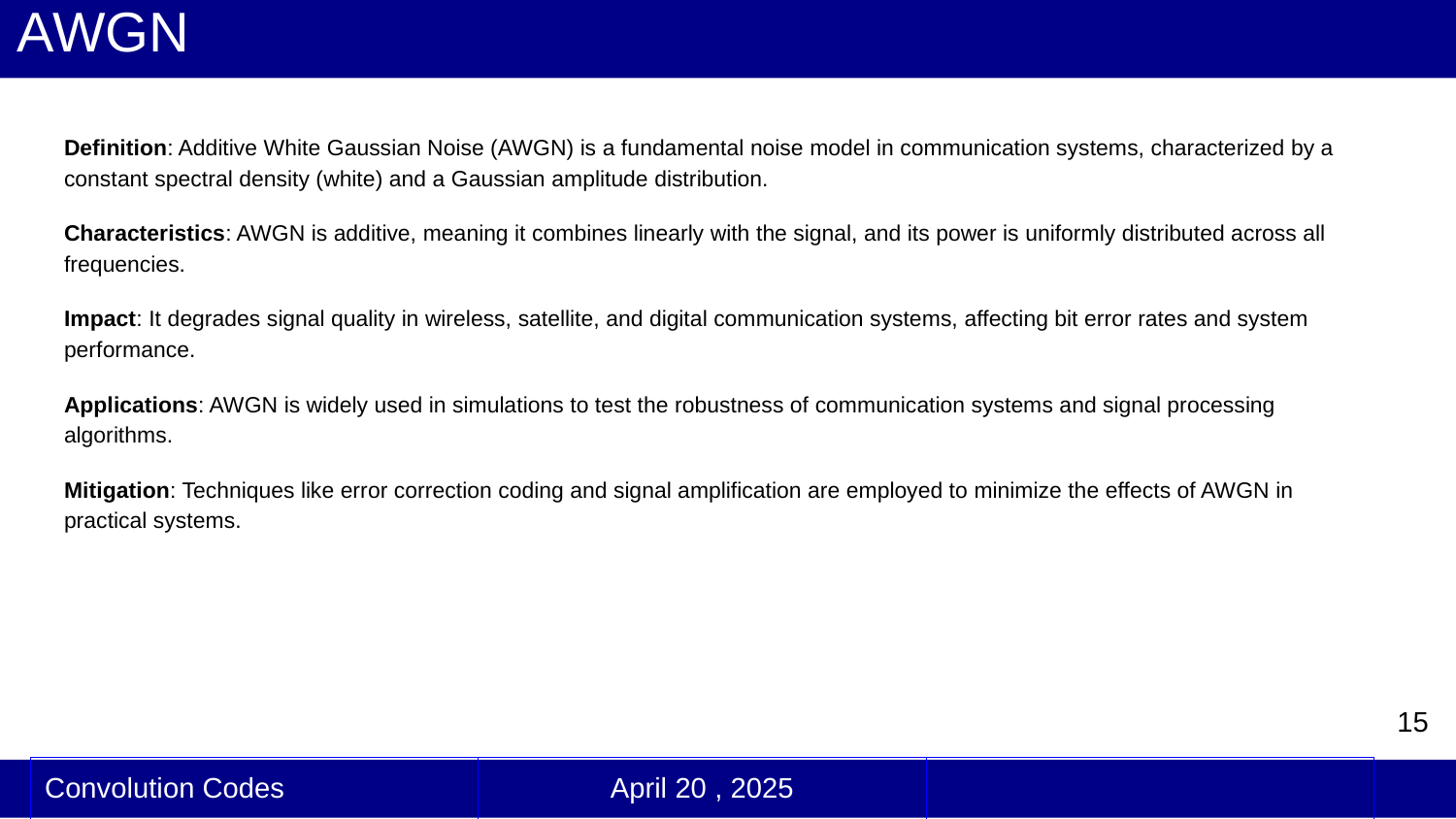

# AWGN
Definition: Additive White Gaussian Noise (AWGN) is a fundamental noise model in communication systems, characterized by a constant spectral density (white) and a Gaussian amplitude distribution.
Characteristics: AWGN is additive, meaning it combines linearly with the signal, and its power is uniformly distributed across all frequencies.
Impact: It degrades signal quality in wireless, satellite, and digital communication systems, affecting bit error rates and system performance.
Applications: AWGN is widely used in simulations to test the robustness of communication systems and signal processing algorithms.
Mitigation: Techniques like error correction coding and signal amplification are employed to minimize the effects of AWGN in practical systems.

15